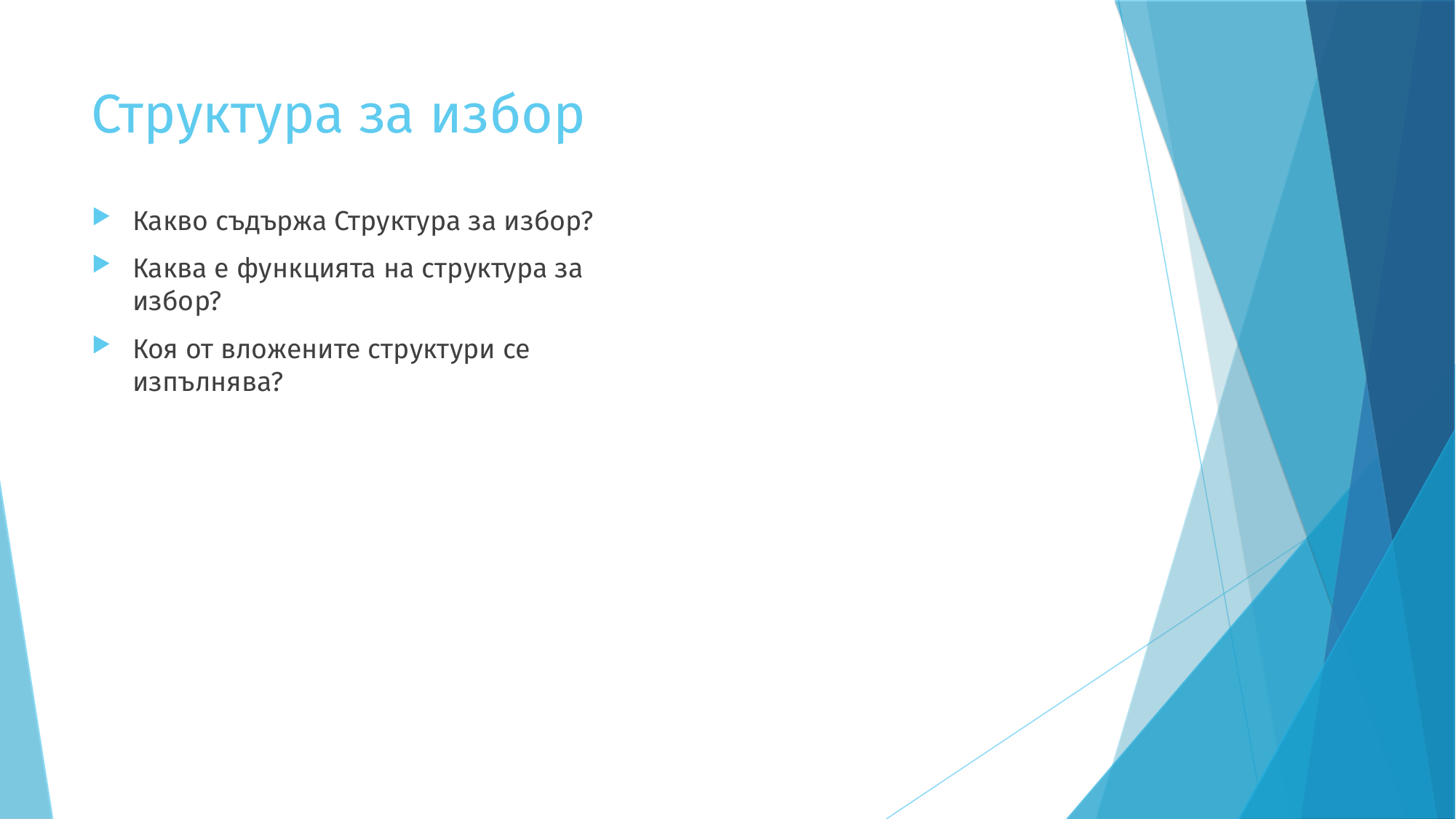

Структура за избор
Какво съдържа Структура за избор?
Каква е функцията на структура за избор?
Коя от вложените структури се изпълнява?